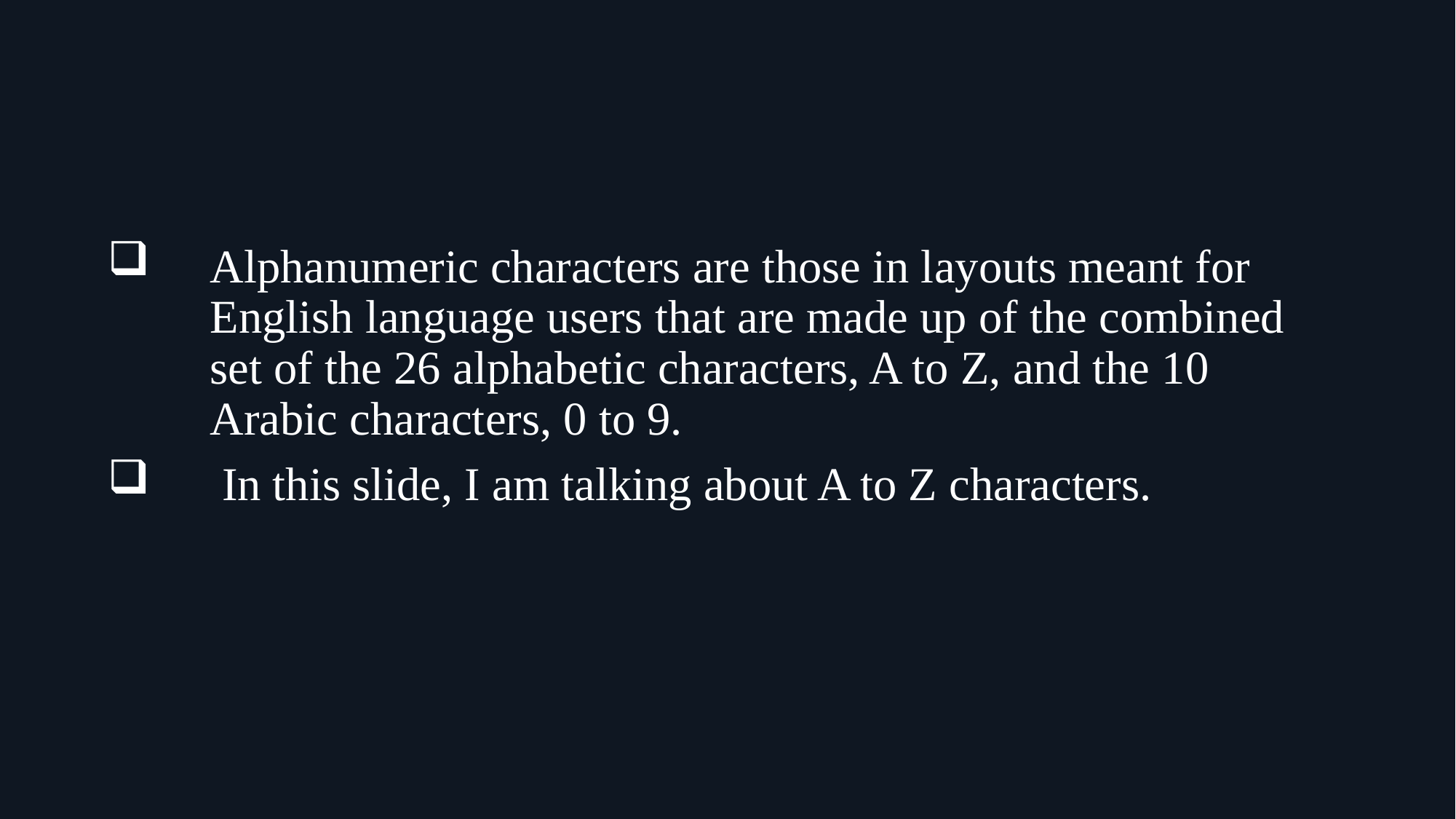

Alphanumeric characters are those in layouts meant for English language users that are made up of the combined set of the 26 alphabetic characters, A to Z, and the 10 Arabic characters, 0 to 9.
 In this slide, I am talking about A to Z characters.